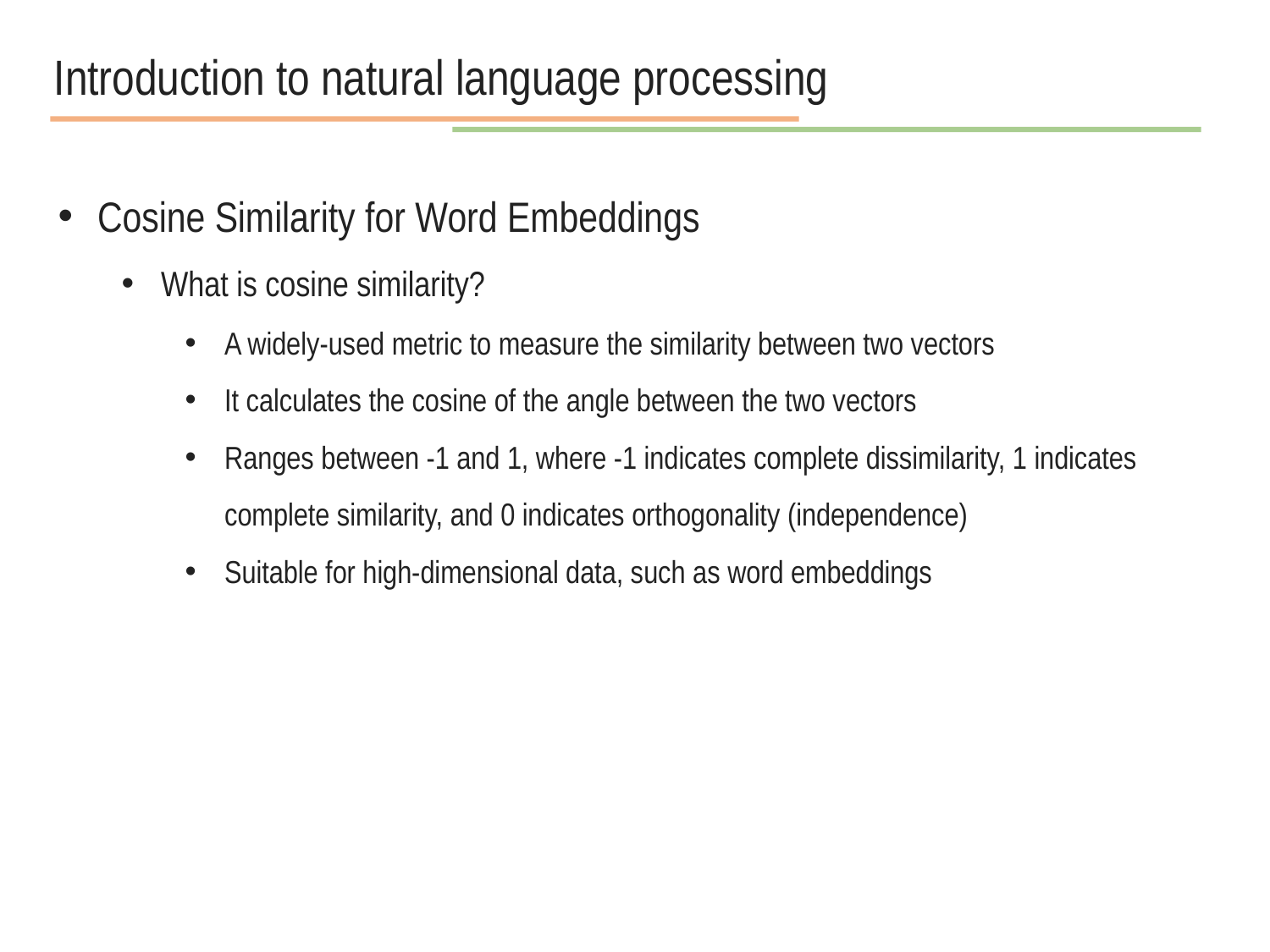

Introduction to natural language processing
Cosine Similarity for Word Embeddings
What is cosine similarity?
A widely-used metric to measure the similarity between two vectors
It calculates the cosine of the angle between the two vectors
Ranges between -1 and 1, where -1 indicates complete dissimilarity, 1 indicates complete similarity, and 0 indicates orthogonality (independence)
Suitable for high-dimensional data, such as word embeddings